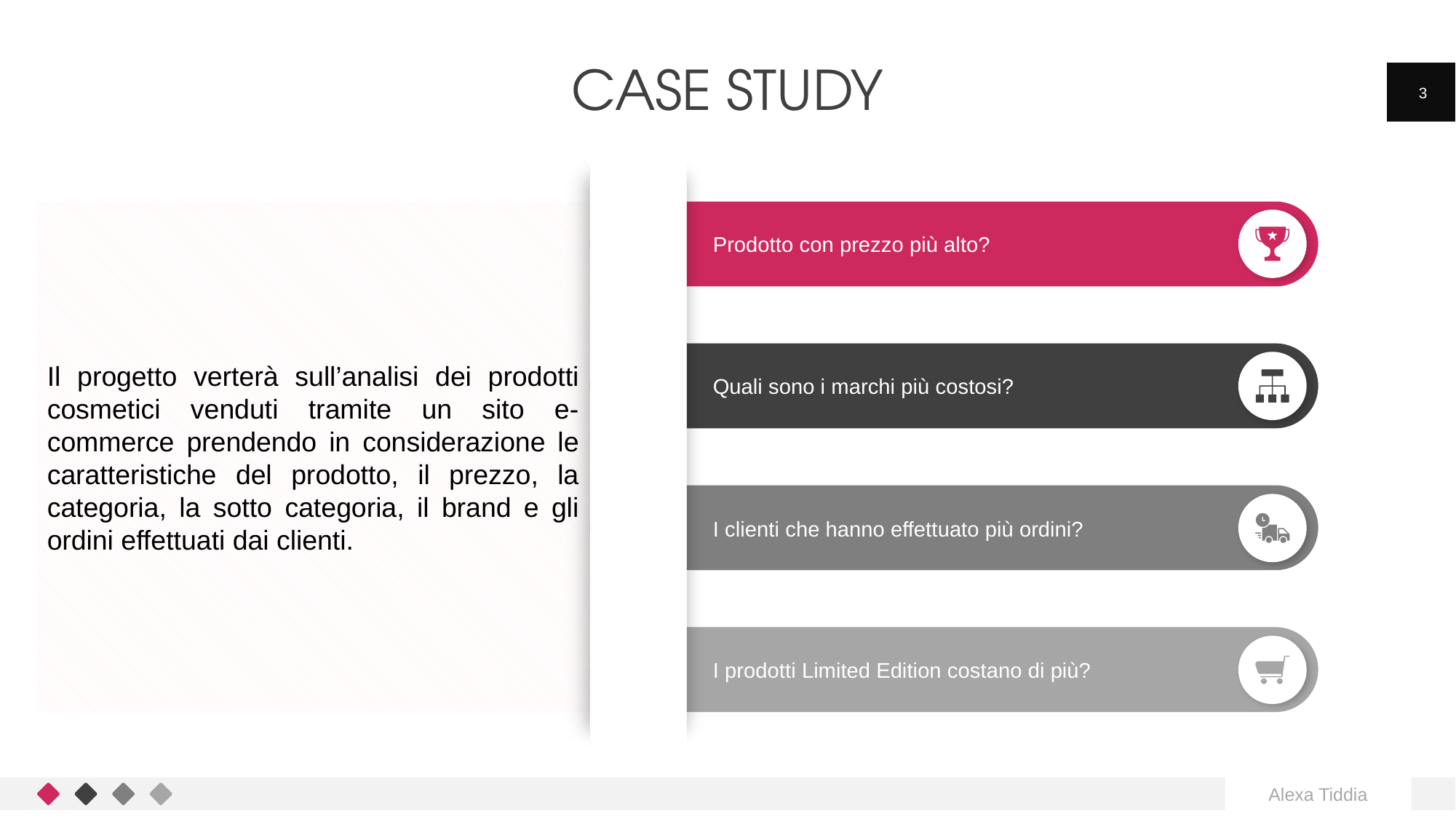

# Case study
3
Il progetto verterà sull’analisi dei prodotti cosmetici venduti tramite un sito e-commerce prendendo in considerazione le caratteristiche del prodotto, il prezzo, la categoria, la sotto categoria, il brand e gli ordini effettuati dai clienti.

Prodotto con prezzo più alto?

Quali sono i marchi più costosi?

I clienti che hanno effettuato più ordini?

I prodotti Limited Edition costano di più?
Alexa Tiddia